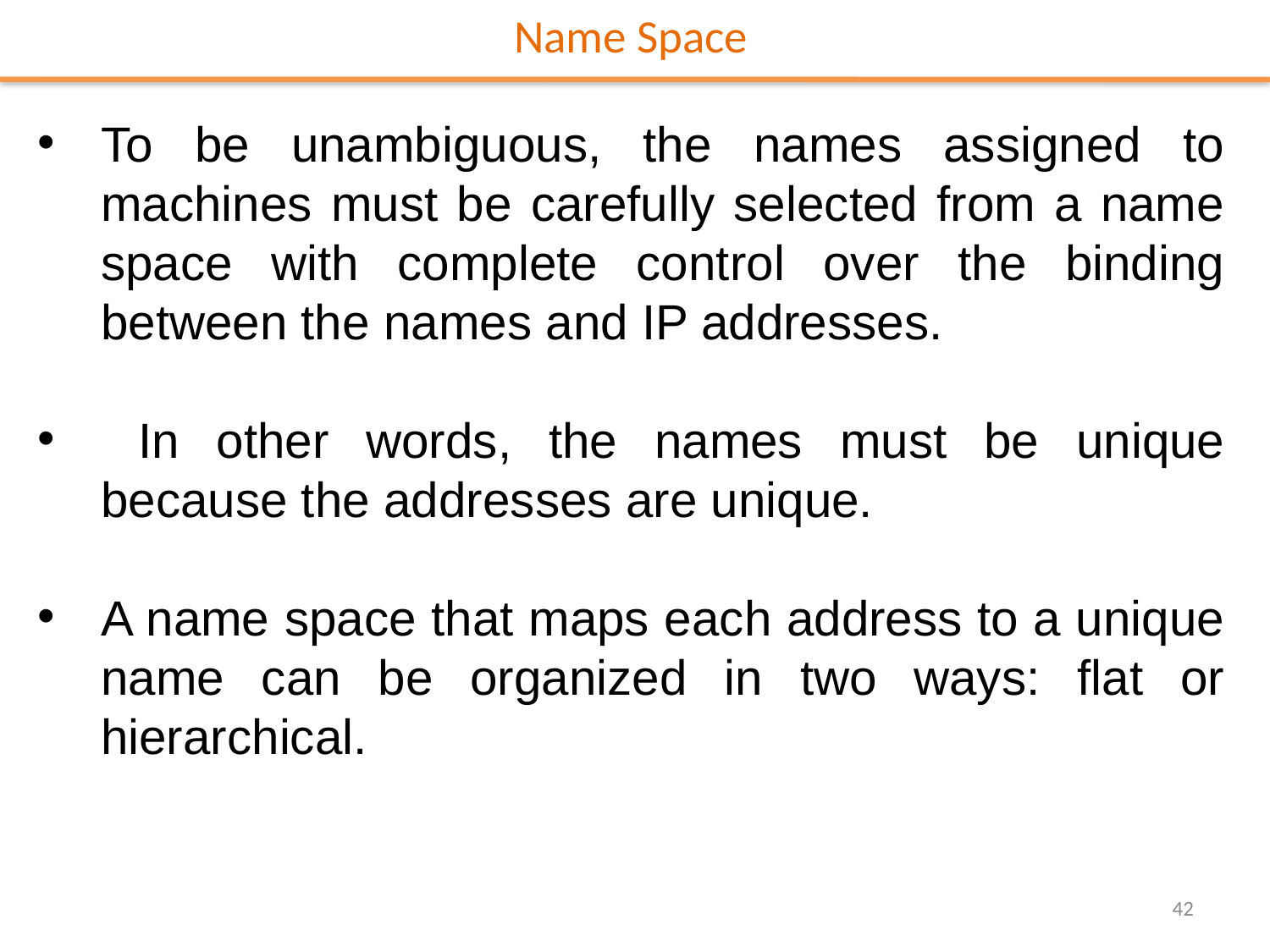

# Name Space
To be unambiguous, the names assigned to machines must be carefully selected from a name space with complete control over the binding between the names and IP addresses.

 In other words, the names must be unique because the addresses are unique.

A name space that maps each address to a unique name can be organized in two ways: flat or hierarchical.
42